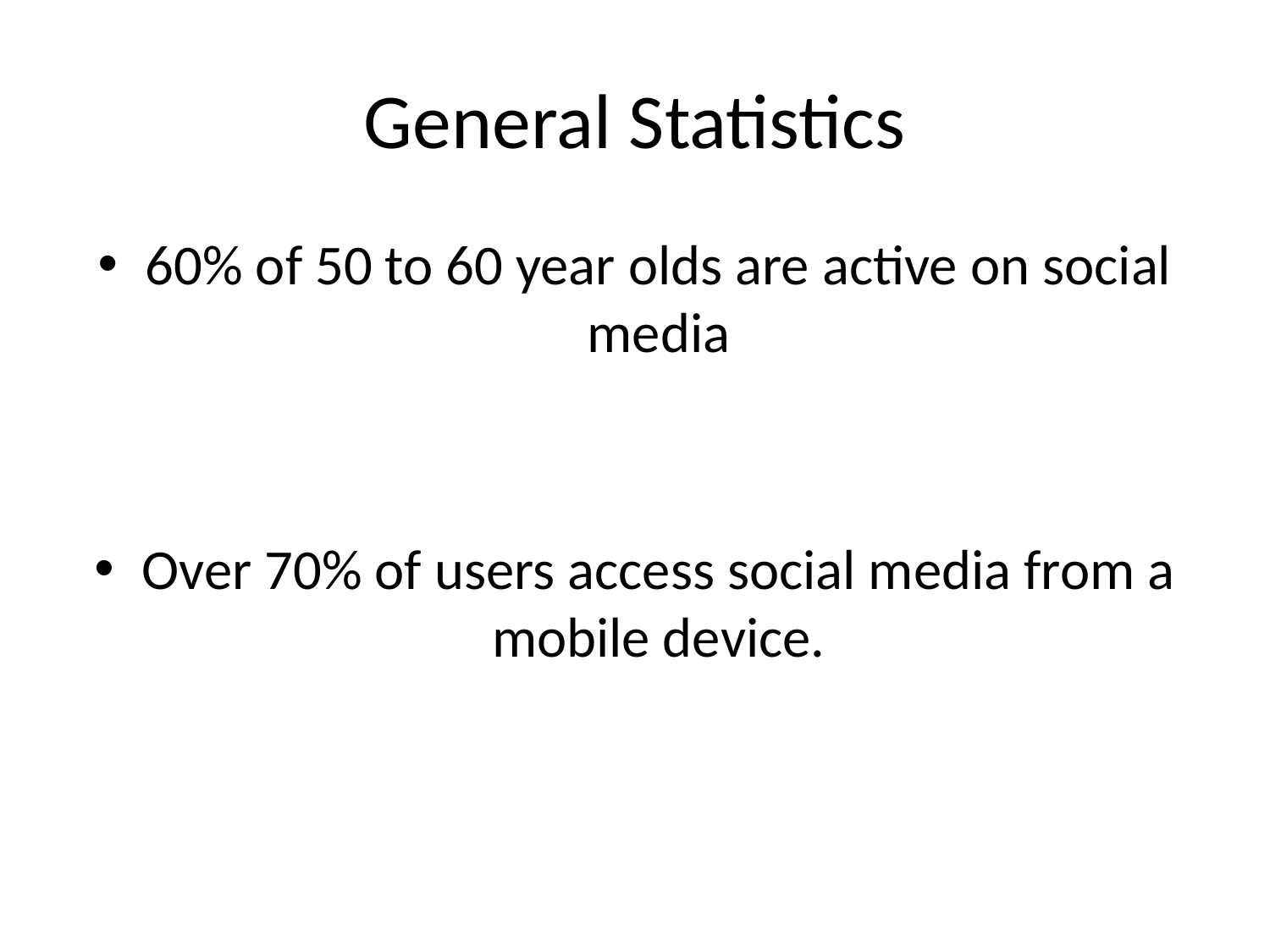

# General Statistics
60% of 50 to 60 year olds are active on social media

Over 70% of users access social media from a mobile device.